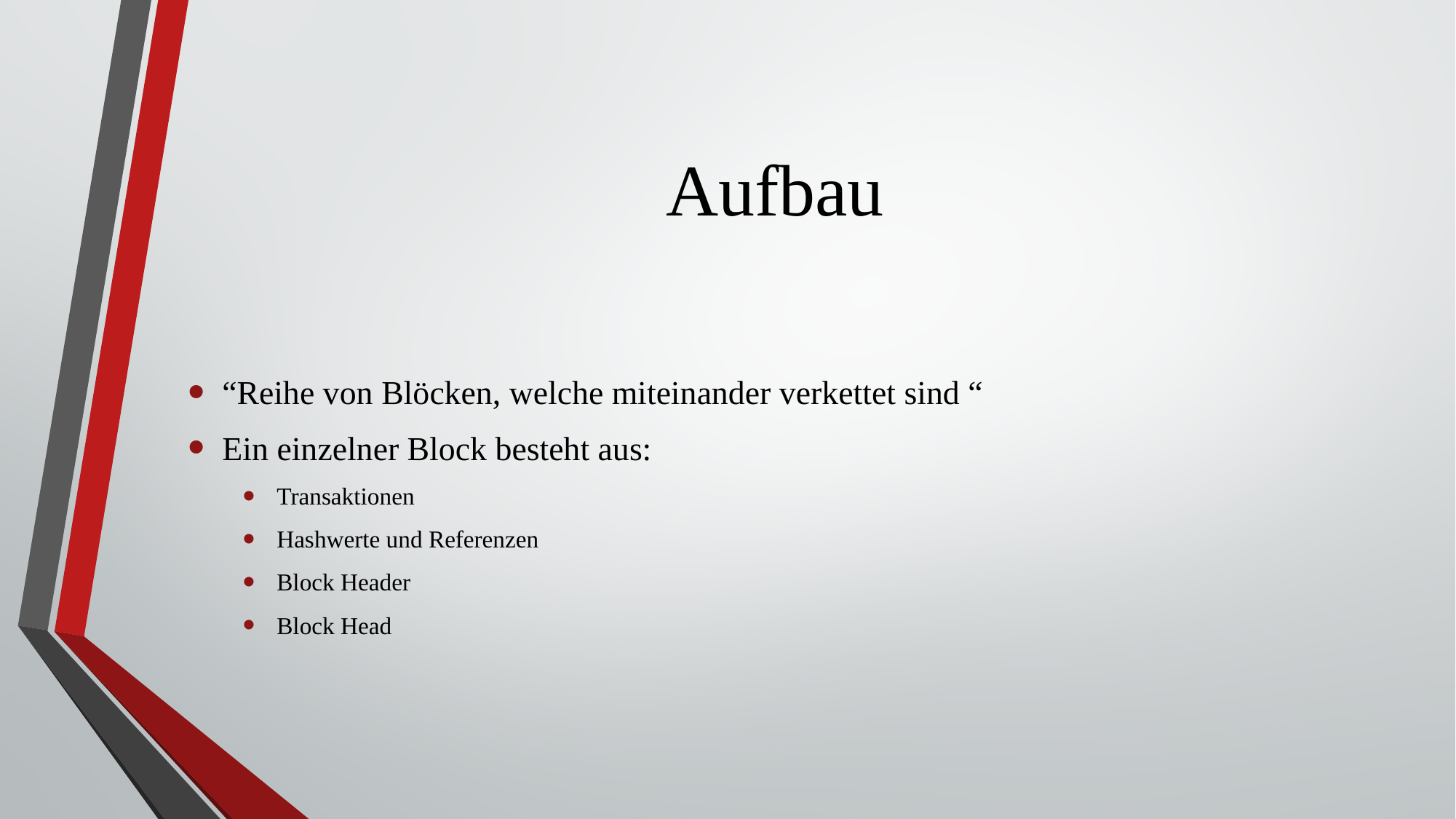

# Aufbau
“Reihe von Blöcken, welche miteinander verkettet sind “
Ein einzelner Block besteht aus:
Transaktionen
Hashwerte und Referenzen
Block Header
Block Head